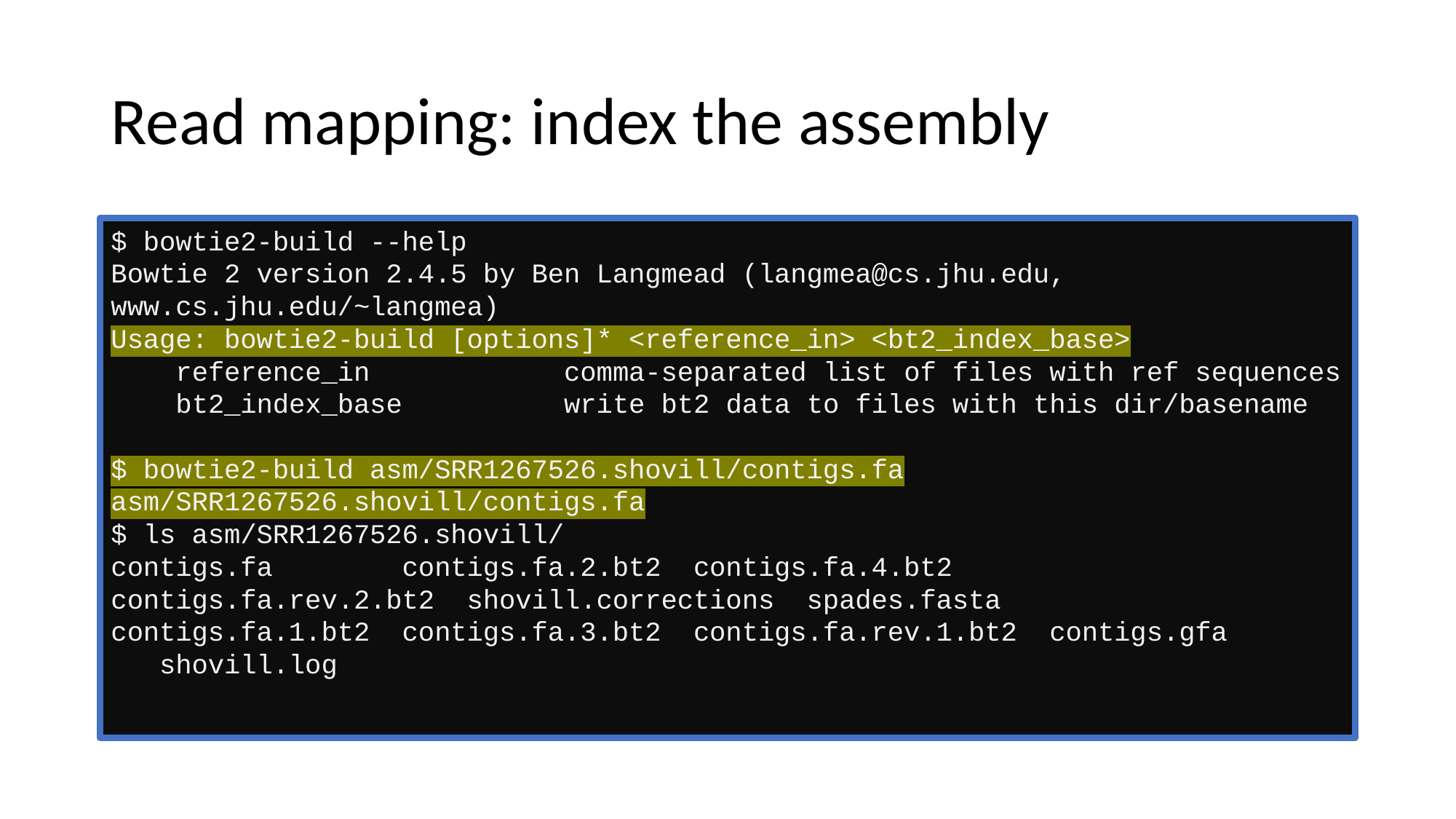

# Read mapping: index the assembly
$ bowtie2-build --help
Bowtie 2 version 2.4.5 by Ben Langmead (langmea@cs.jhu.edu, www.cs.jhu.edu/~langmea)
Usage: bowtie2-build [options]* <reference_in> <bt2_index_base>
    reference_in            comma-separated list of files with ref sequences
    bt2_index_base          write bt2 data to files with this dir/basename

$ bowtie2-build asm/SRR1267526.shovill/contigs.fa asm/SRR1267526.shovill/contigs.fa
$ ls asm/SRR1267526.shovill/
contigs.fa        contigs.fa.2.bt2  contigs.fa.4.bt2      contigs.fa.rev.2.bt2  shovill.corrections  spades.fasta
contigs.fa.1.bt2  contigs.fa.3.bt2  contigs.fa.rev.1.bt2  contigs.gfa           shovill.log